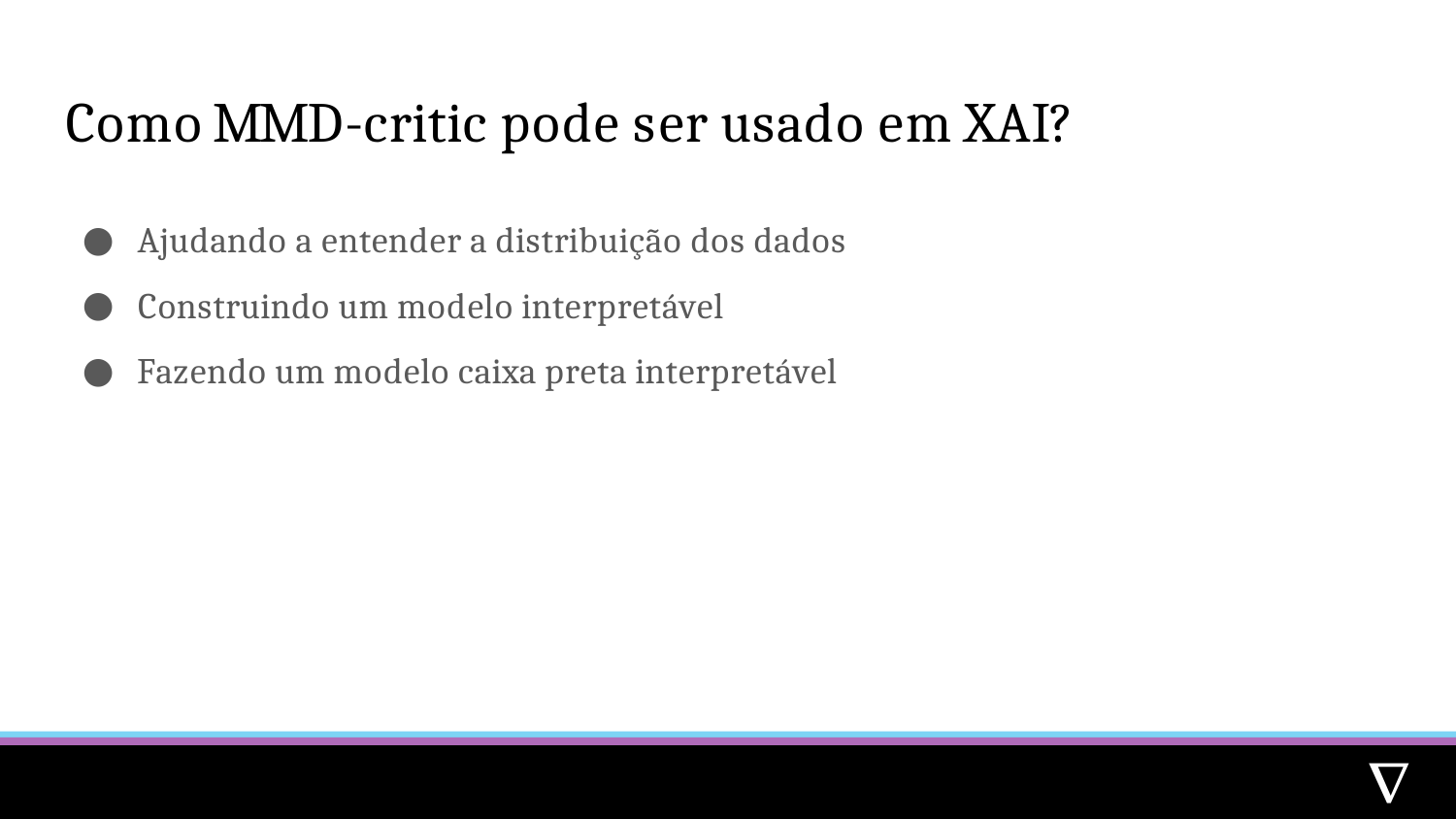

# Como MMD-critic pode ser usado em XAI?
Ajudando a entender a distribuição dos dados
Construindo um modelo interpretável
Fazendo um modelo caixa preta interpretável